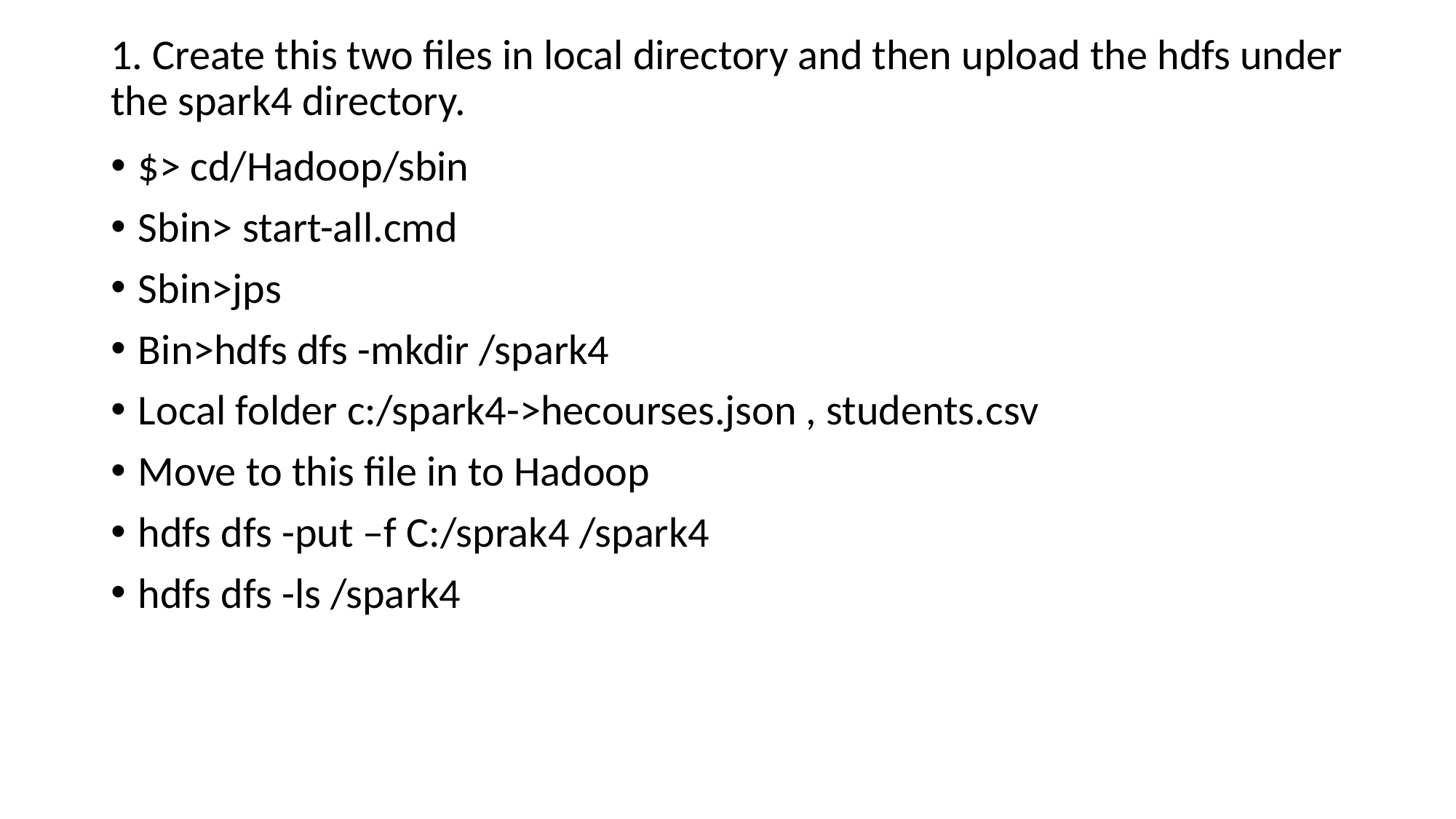

# 1. Create this two files in local directory and then upload the hdfs under the spark4 directory.
$> cd/Hadoop/sbin
Sbin> start-all.cmd
Sbin>jps
Bin>hdfs dfs -mkdir /spark4
Local folder c:/spark4->hecourses.json , students.csv
Move to this file in to Hadoop
hdfs dfs -put –f C:/sprak4 /spark4
hdfs dfs -ls /spark4